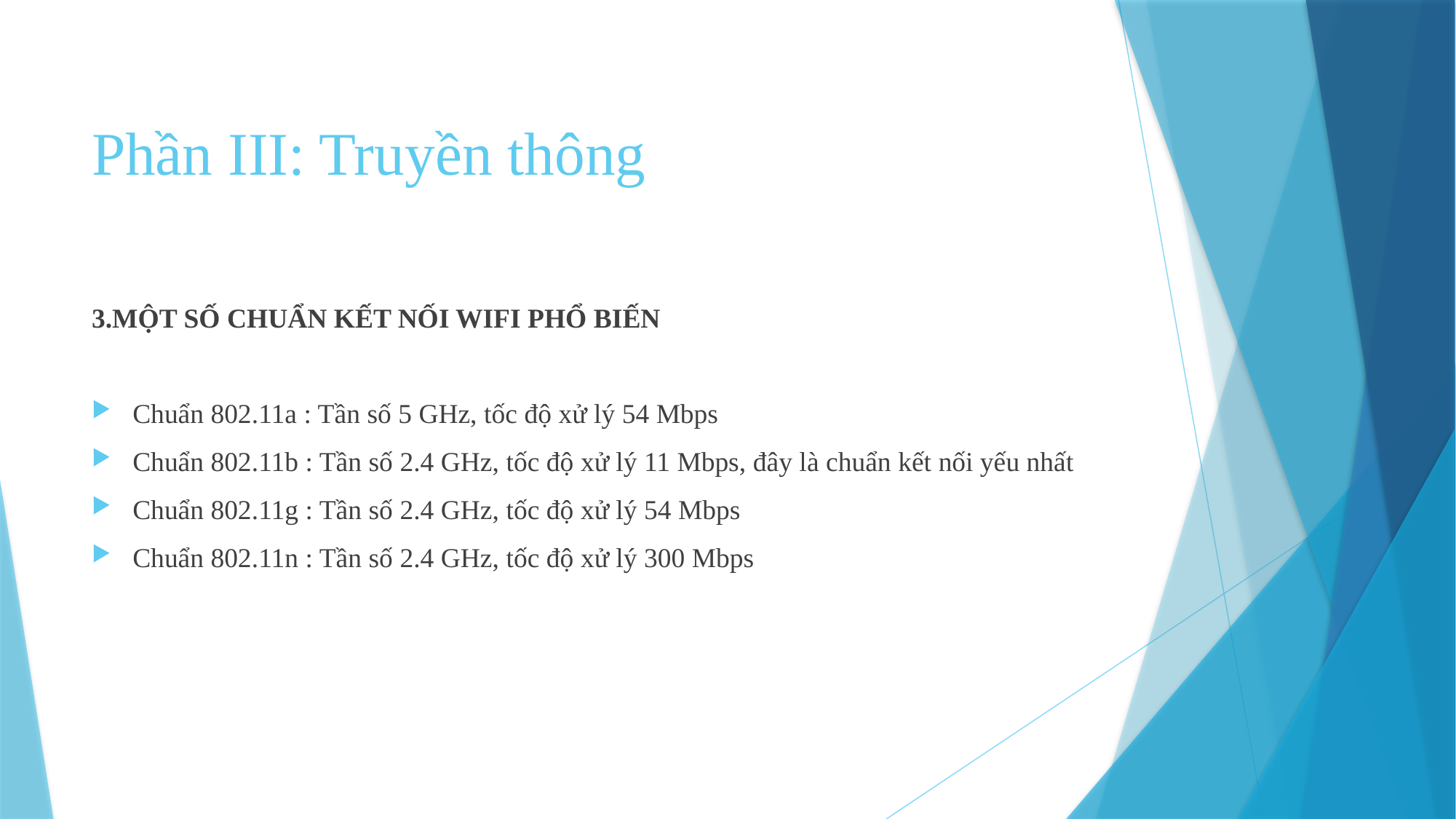

# Phần III: Truyền thông
3.MỘT SỐ CHUẨN KẾT NỐI WIFI PHỔ BIẾN

Chuẩn 802.11a : Tần số 5 GHz, tốc độ xử lý 54 Mbps
Chuẩn 802.11b : Tần số 2.4 GHz, tốc độ xử lý 11 Mbps, đây là chuẩn kết nối yếu nhất
Chuẩn 802.11g : Tần số 2.4 GHz, tốc độ xử lý 54 Mbps
Chuẩn 802.11n : Tần số 2.4 GHz, tốc độ xử lý 300 Mbps